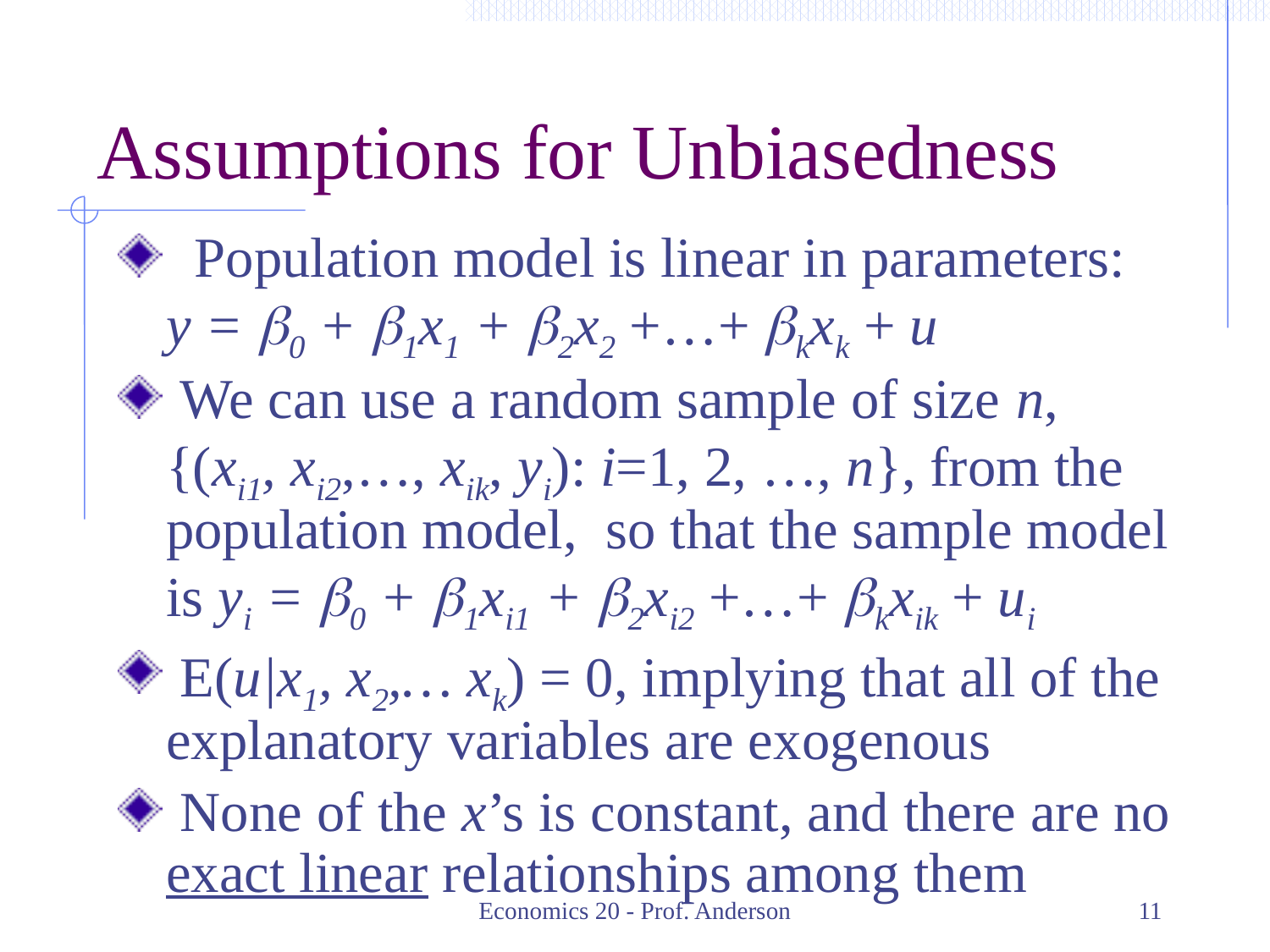

Assumptions for Unbiasedness
  Population model is linear in parameters:  y = β0 + β1x1 + β2x2 +…+ βkxk + u
 We can use a random sample of size n, {(xi1, xi2,…, xik, yi): i=1, 2, …, n}, from the population model,  so that the sample model is yi = β0 + β1xi1 + β2xi2 +…+ βkxik + ui
 E(u|x1, x2,… xk) = 0, implying that all of the explanatory variables are exogenous
 None of the x’s is constant, and there are no exact linear relationships among them
Economics 20 - Prof. Anderson
11